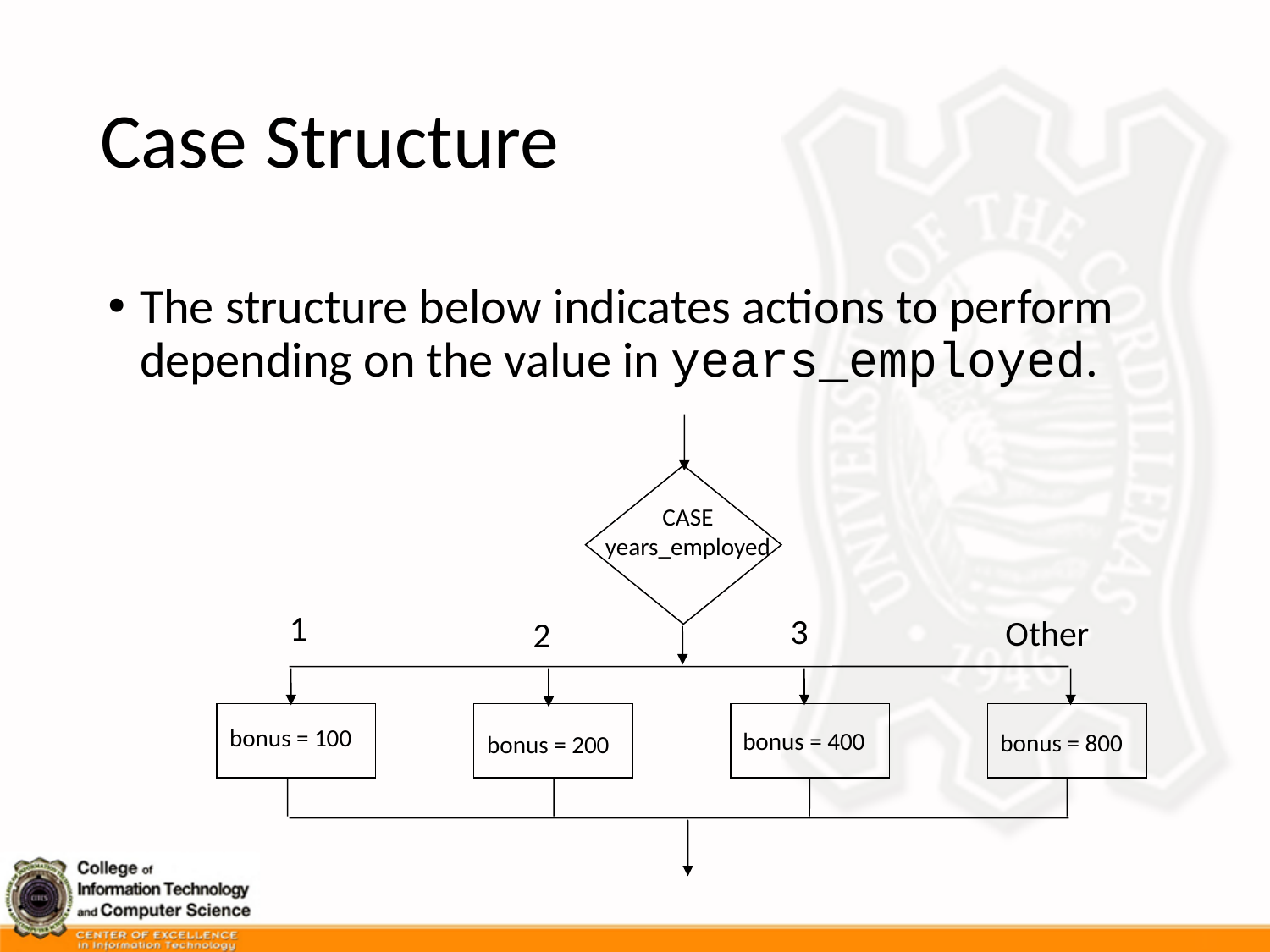

# Case Structure
The structure below indicates actions to perform depending on the value in years_employed.

CASE
years_employed
1
3
Other
2
bonus = 100
bonus = 400
bonus = 800
bonus = 200